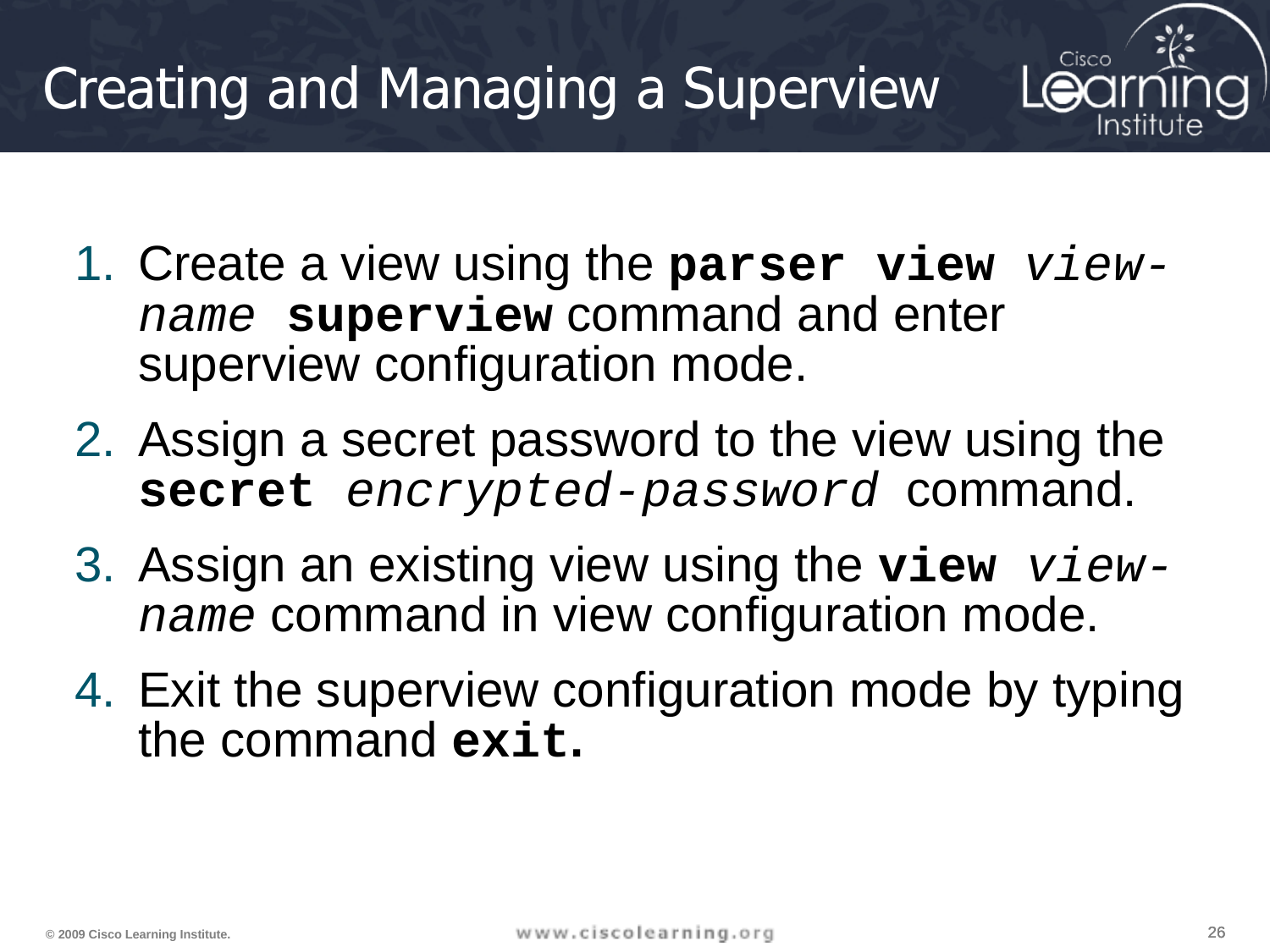

# Creating and Managing a Superview
Create a view using the parser view view-name superview command and enter superview configuration mode.
Assign a secret password to the view using the secret encrypted-password  command.
Assign an existing view using the view view-name command in view configuration mode.
Exit the superview configuration mode by typing the command exit.